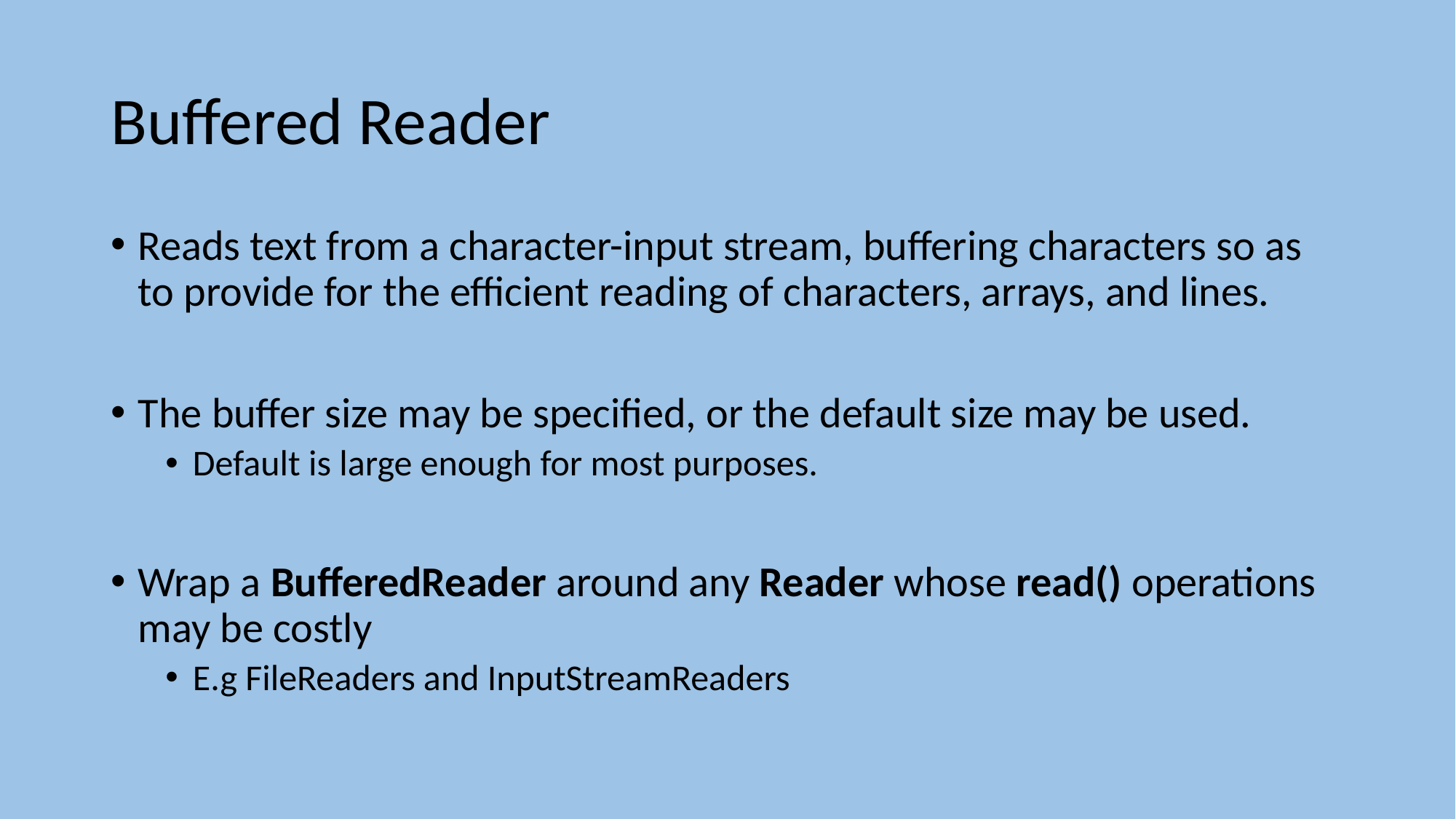

# Buffered Reader
Reads text from a character-input stream, buffering characters so as to provide for the efficient reading of characters, arrays, and lines.

The buffer size may be specified, or the default size may be used.
Default is large enough for most purposes.

Wrap a BufferedReader around any Reader whose read() operations may be costly
E.g FileReaders and InputStreamReaders